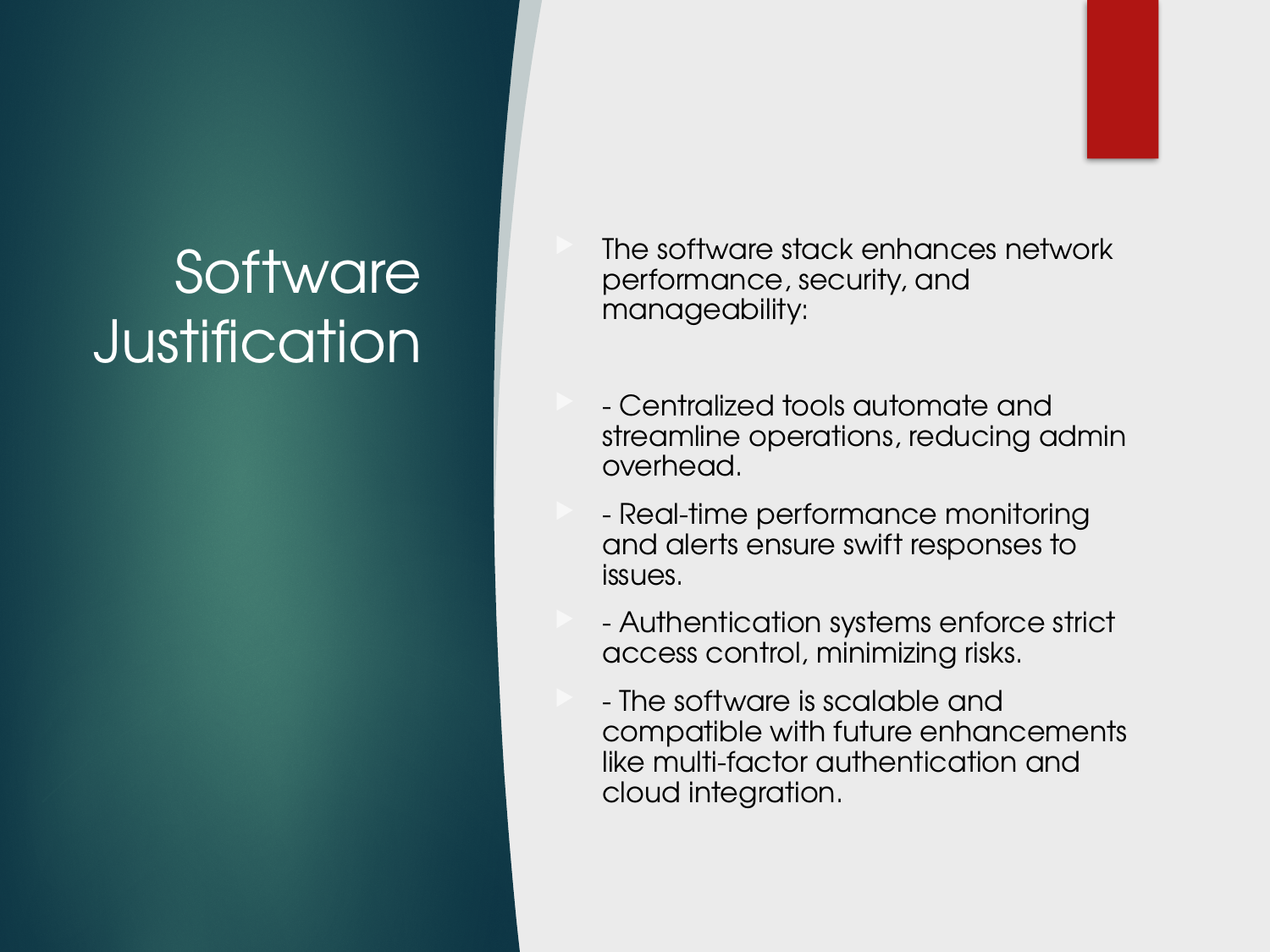

# Software Justification
The software stack enhances network performance, security, and manageability:

- Centralized tools automate and streamline operations, reducing admin overhead.
- Real-time performance monitoring and alerts ensure swift responses to issues.
- Authentication systems enforce strict access control, minimizing risks.
- The software is scalable and compatible with future enhancements like multi-factor authentication and cloud integration.